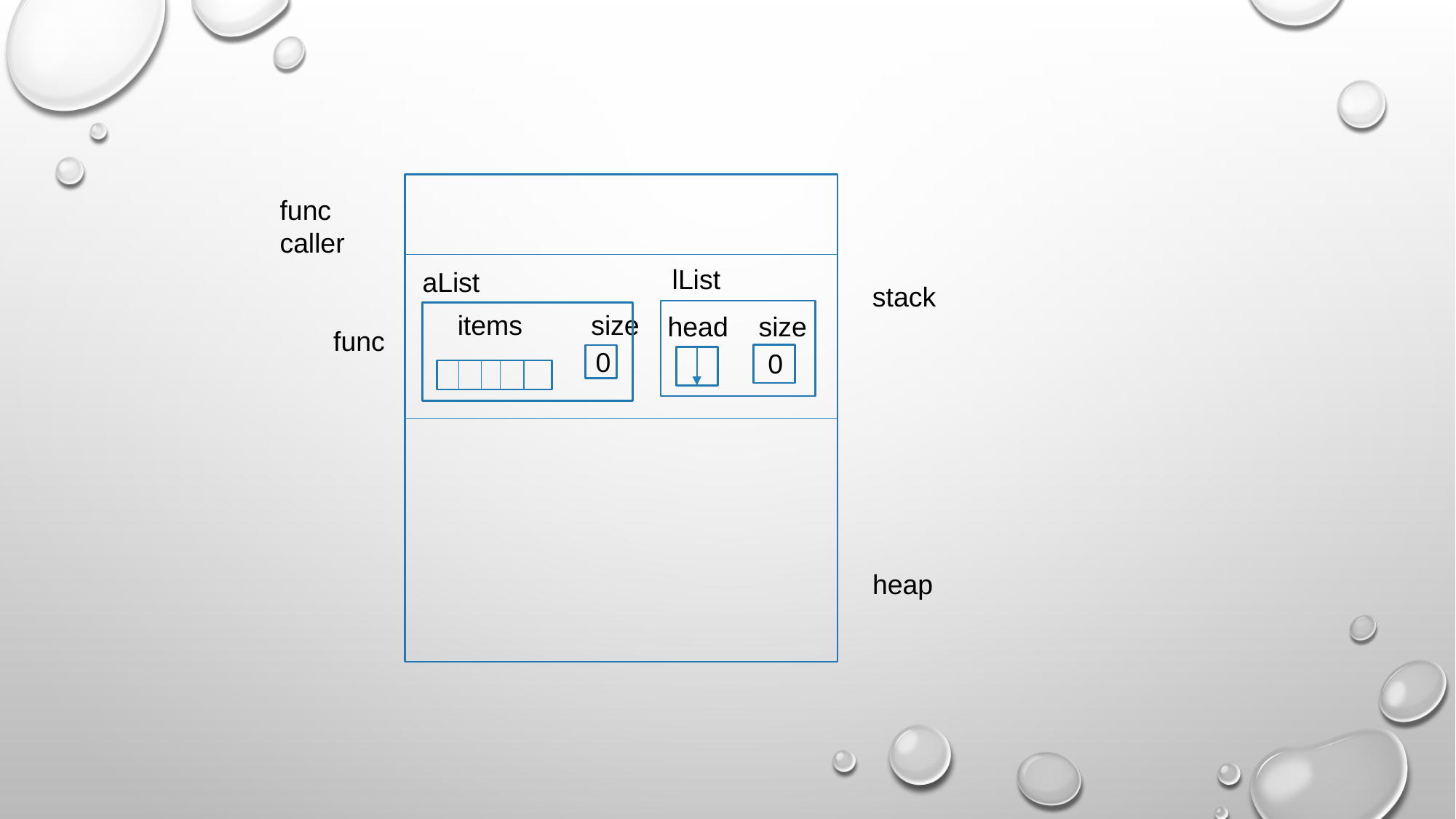

func caller

       func
lList

0

aList
stack

 0

items         size

head    size
heap